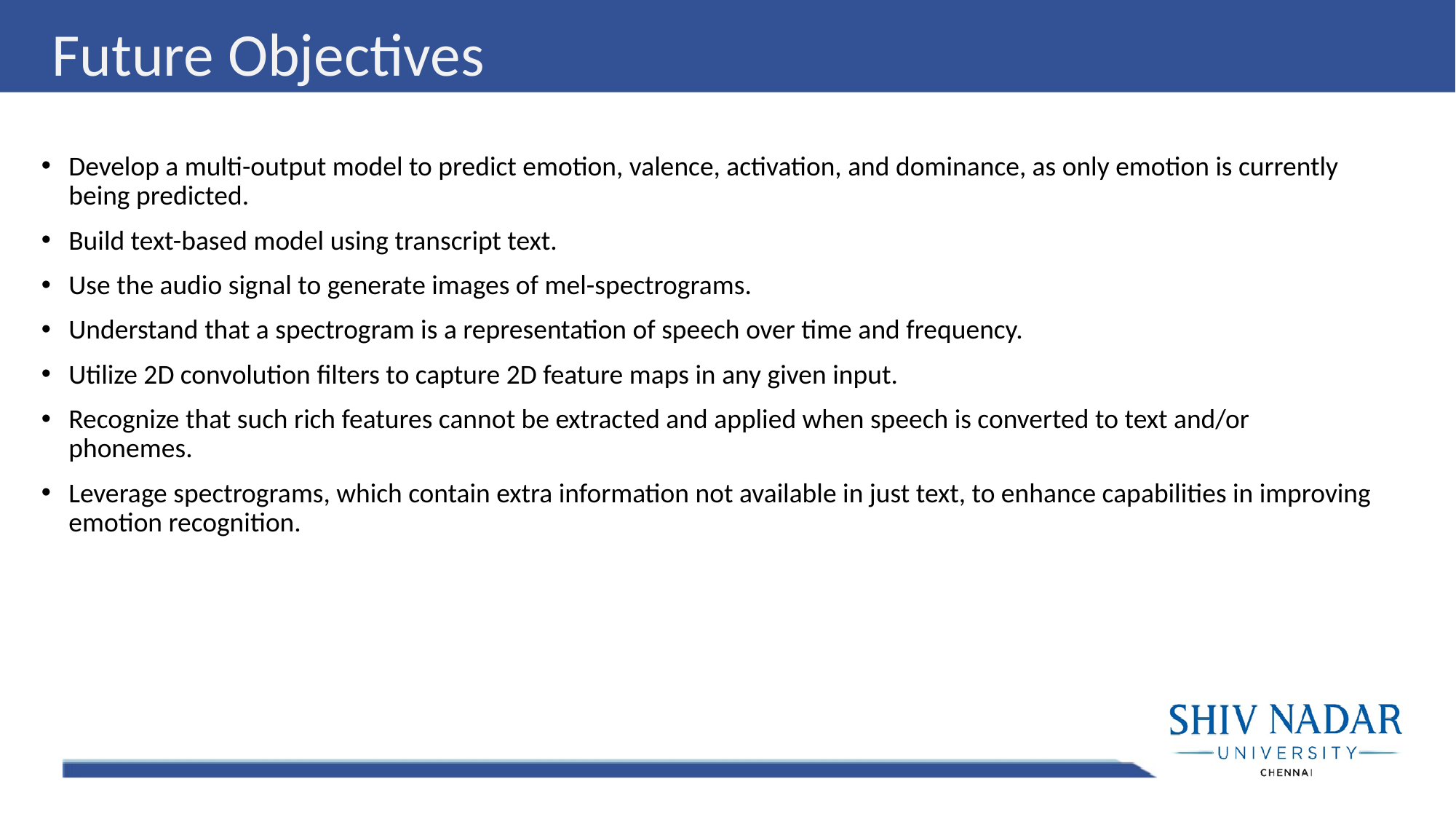

Future Objectives
Develop a multi-output model to predict emotion, valence, activation, and dominance, as only emotion is currently being predicted.
Build text-based model using transcript text.
Use the audio signal to generate images of mel-spectrograms.
Understand that a spectrogram is a representation of speech over time and frequency.
Utilize 2D convolution filters to capture 2D feature maps in any given input.
Recognize that such rich features cannot be extracted and applied when speech is converted to text and/or phonemes.
Leverage spectrograms, which contain extra information not available in just text, to enhance capabilities in improving emotion recognition.